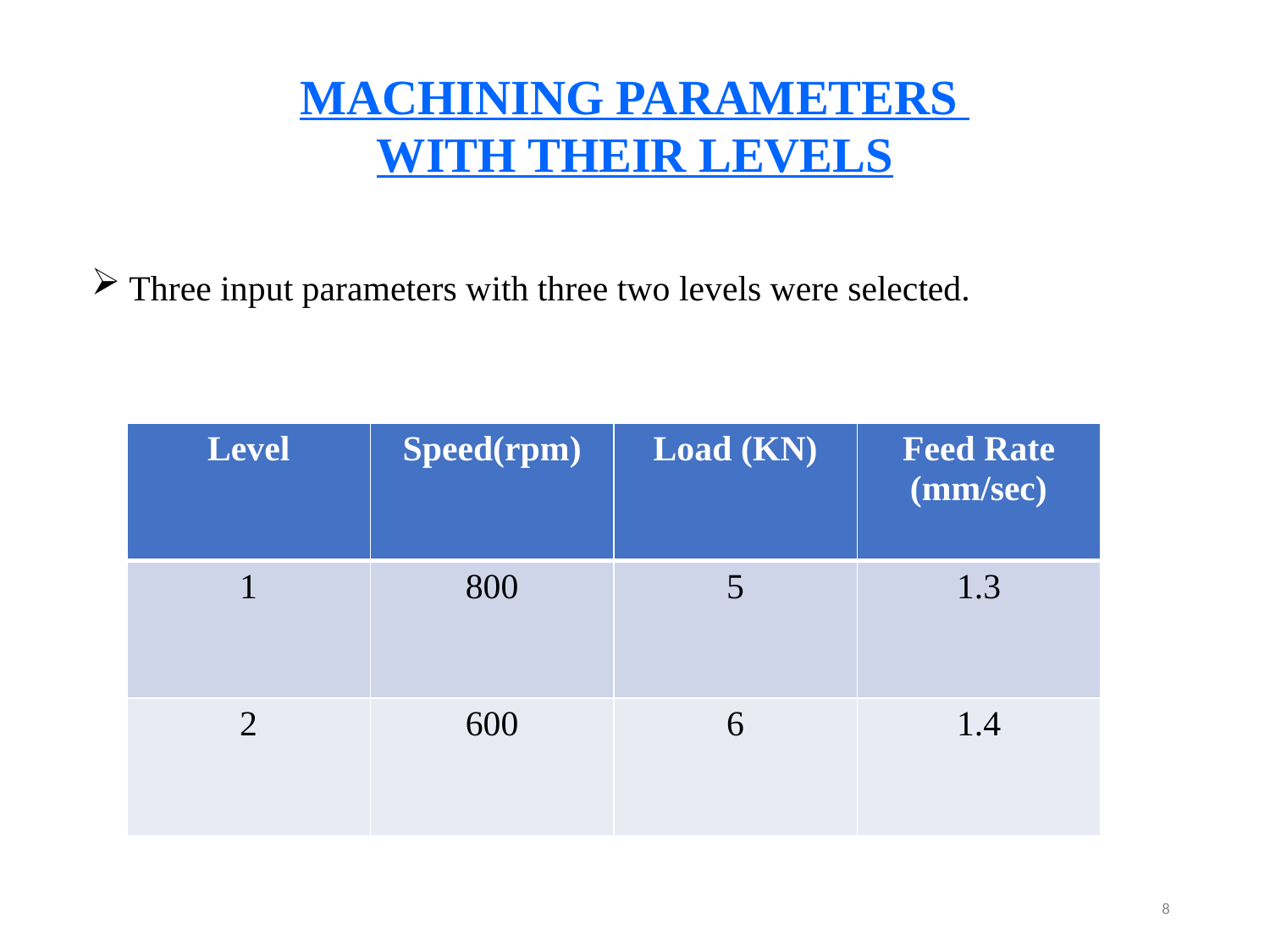

# MACHINING PARAMETERS WITH THEIR LEVELS
 Three input parameters with three two levels were selected.

| Level | Speed(rpm) | Load (KN) | Feed Rate (mm/sec) |
| --- | --- | --- | --- |
| 1 | 800 | 5 | 1.3 |
| 2 | 600 | 6 | 1.4 |
8